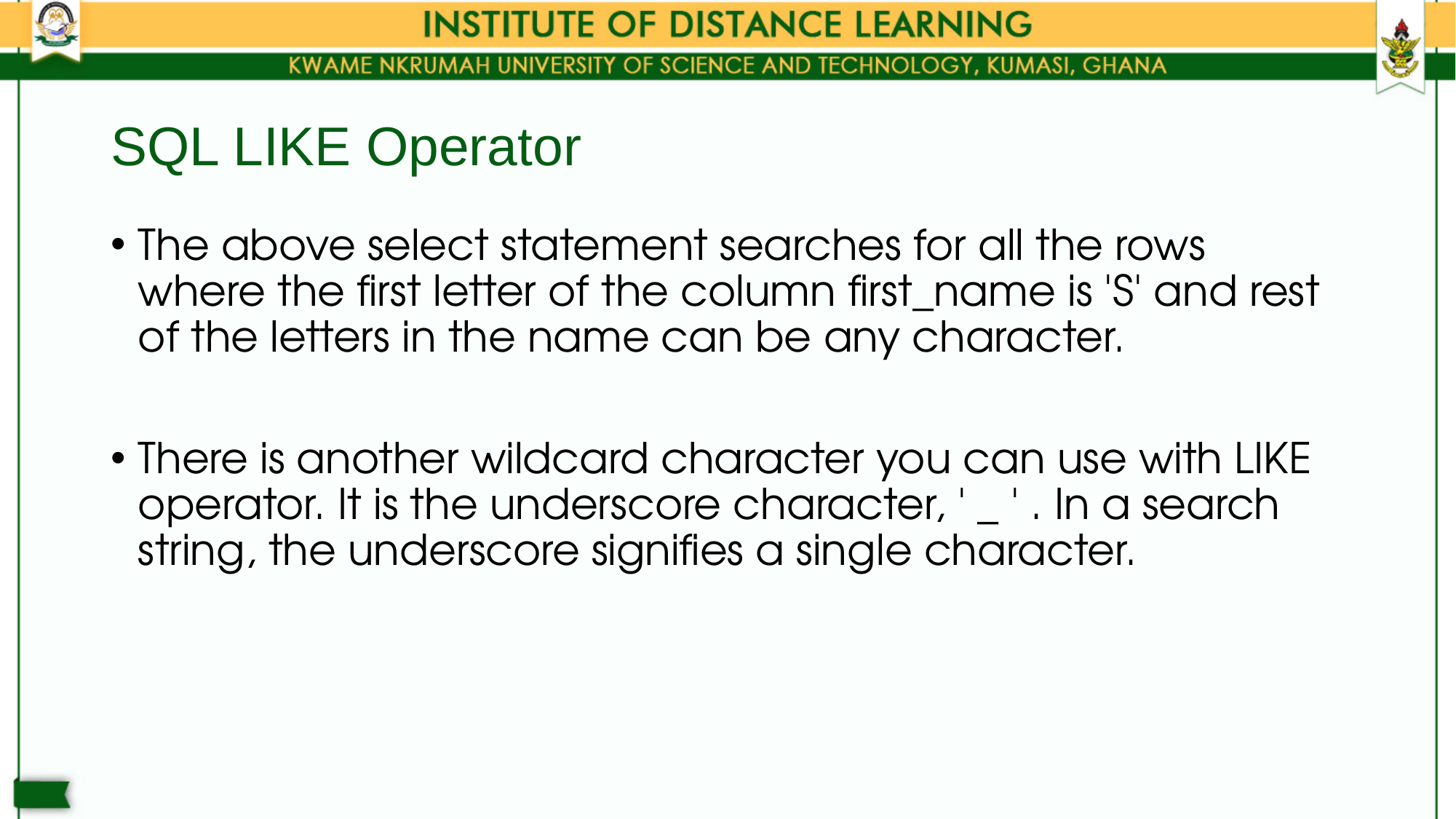

# SQL LIKE Operator
The above select statement searches for all the rows where the first letter of the column first_name is 'S' and rest of the letters in the name can be any character.

There is another wildcard character you can use with LIKE operator. It is the underscore character, ' _ ' . In a search string, the underscore signifies a single character.